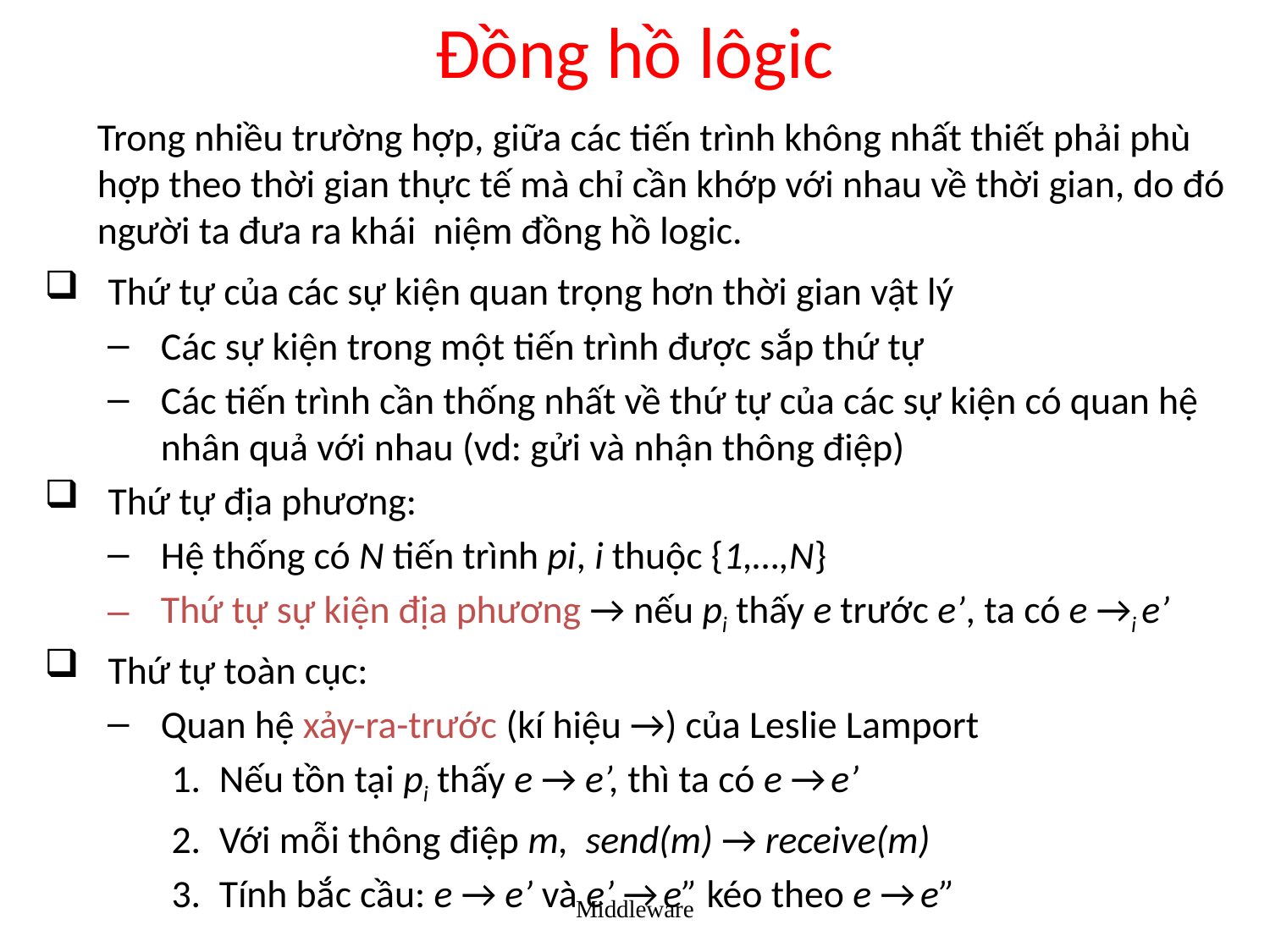

# Đồng hồ lôgic
Trong nhiều trường hợp, giữa các tiến trình không nhất thiết phải phù hợp theo thời gian thực tế mà chỉ cần khớp với nhau về thời gian, do đó người ta đưa ra khái  niệm đồng hồ logic.
Thứ tự của các sự kiện quan trọng hơn thời gian vật lý
Các sự kiện trong một tiến trình được sắp thứ tự
Các tiến trình cần thống nhất về thứ tự của các sự kiện có quan hệ nhân quả với nhau (vd: gửi và nhận thông điệp)
Thứ tự địa phương:
Hệ thống có N tiến trình pi, i thuộc {1,…,N}
Thứ tự sự kiện địa phương → nếu pi thấy e trước e’, ta có e →i e’
Thứ tự toàn cục:
Quan hệ xảy-ra-trước (kí hiệu →) của Leslie Lamport
Nếu tồn tại pi thấy e → e’, thì ta có e → e’
Với mỗi thông điệp m,  send(m) → receive(m)
Tính bắc cầu: e → e’ và e’ → e” kéo theo e → e”
Middleware